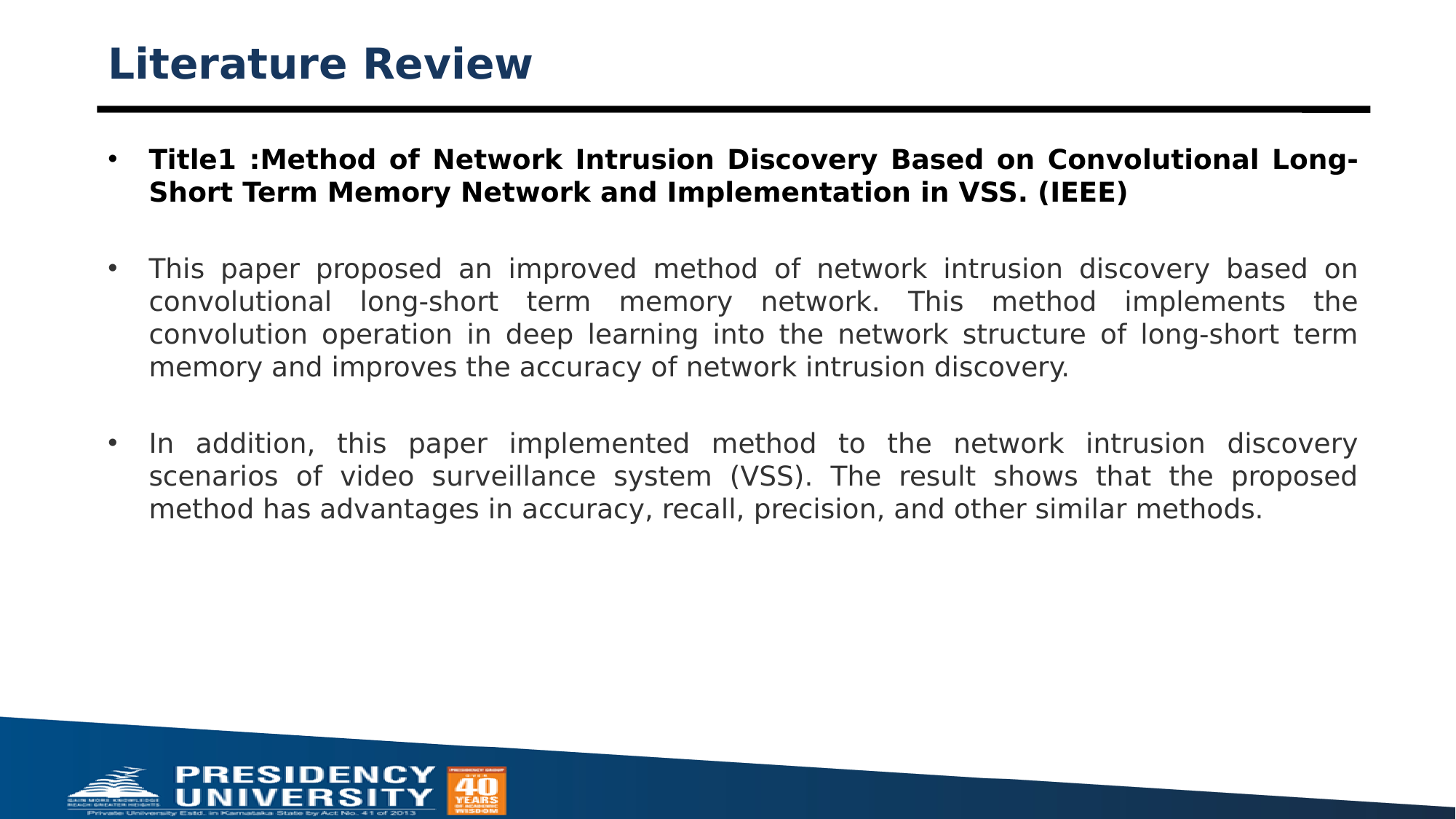

# Literature Review
Title1 :Method of Network Intrusion Discovery Based on Convolutional Long-Short Term Memory Network and Implementation in VSS. (IEEE)

This paper proposed an improved method of network intrusion discovery based on convolutional long-short term memory network. This method implements the convolution operation in deep learning into the network structure of long-short term memory and improves the accuracy of network intrusion discovery.

In addition, this paper implemented method to the network intrusion discovery scenarios of video surveillance system (VSS). The result shows that the proposed method has advantages in accuracy, recall, precision, and other similar methods.